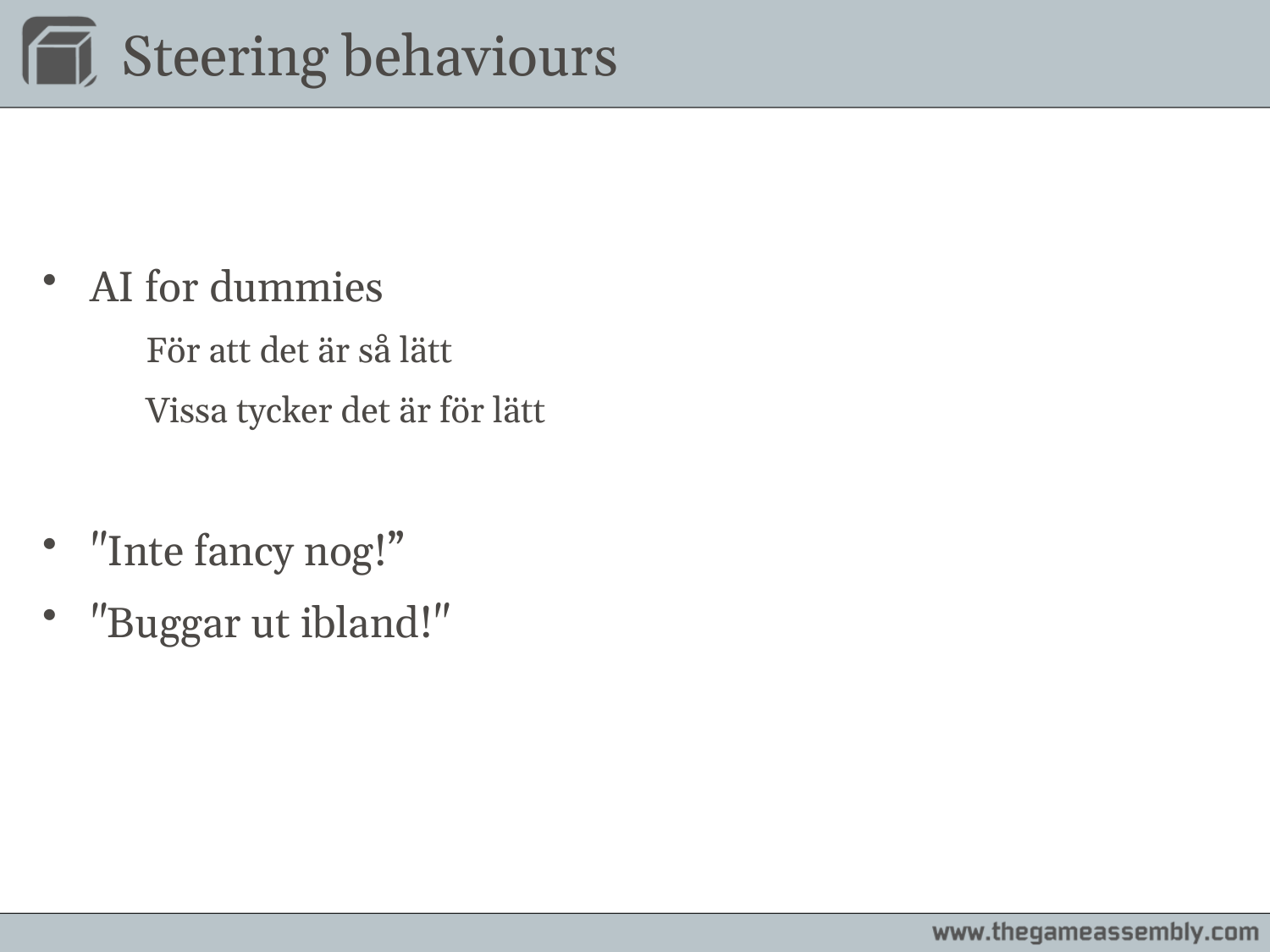

# Steering behaviours

AI for dummies
	För att det är så lätt
	Vissa tycker det är för lätt

"Inte fancy nog!”
"Buggar ut ibland!"